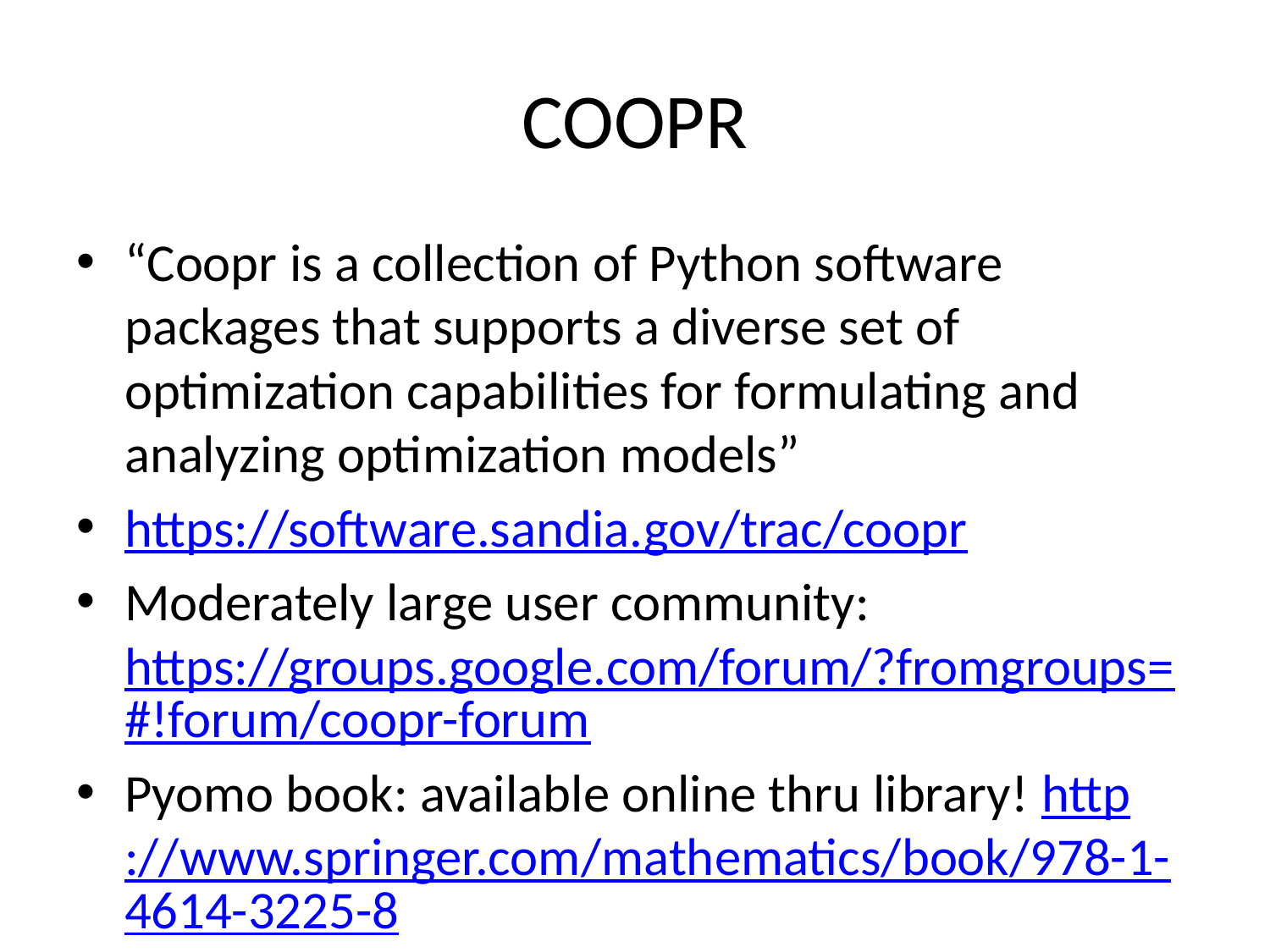

# COOPR
“Coopr is a collection of Python software packages that supports a diverse set of optimization capabilities for formulating and analyzing optimization models”
https://software.sandia.gov/trac/coopr
Moderately large user community: https://groups.google.com/forum/?fromgroups=#!forum/coopr-forum
Pyomo book: available online thru library! http://www.springer.com/mathematics/book/978-1-4614-3225-8